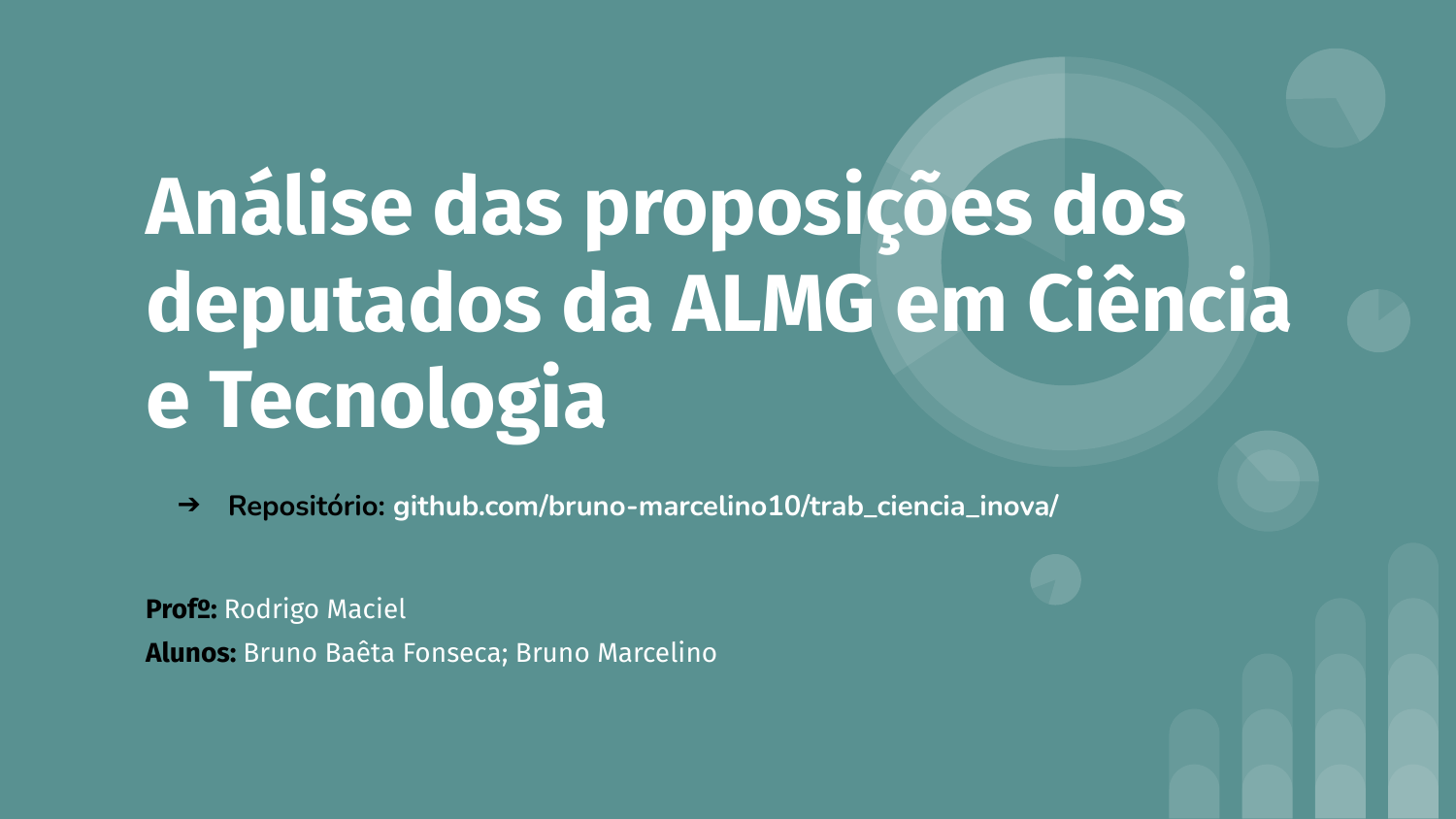

# Análise das proposições dos deputados da ALMG em Ciência e Tecnologia

Repositório: github.com/bruno-marcelino10/trab_ciencia_inova/
Profº: Rodrigo Maciel
Alunos: Bruno Baêta Fonseca; Bruno Marcelino